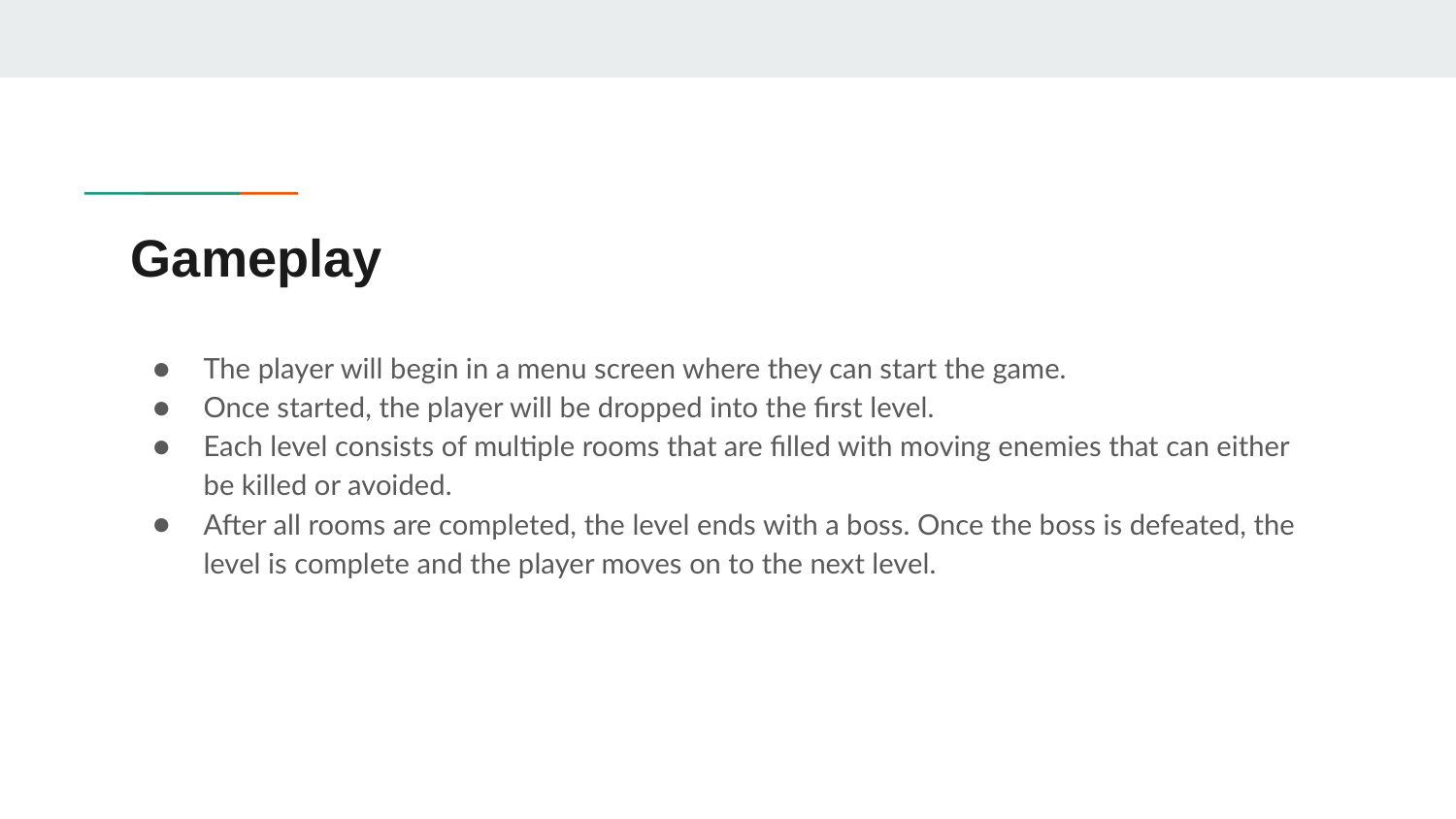

# Gameplay
The player will begin in a menu screen where they can start the game.
Once started, the player will be dropped into the first level.
Each level consists of multiple rooms that are filled with moving enemies that can either be killed or avoided.
After all rooms are completed, the level ends with a boss. Once the boss is defeated, the level is complete and the player moves on to the next level.